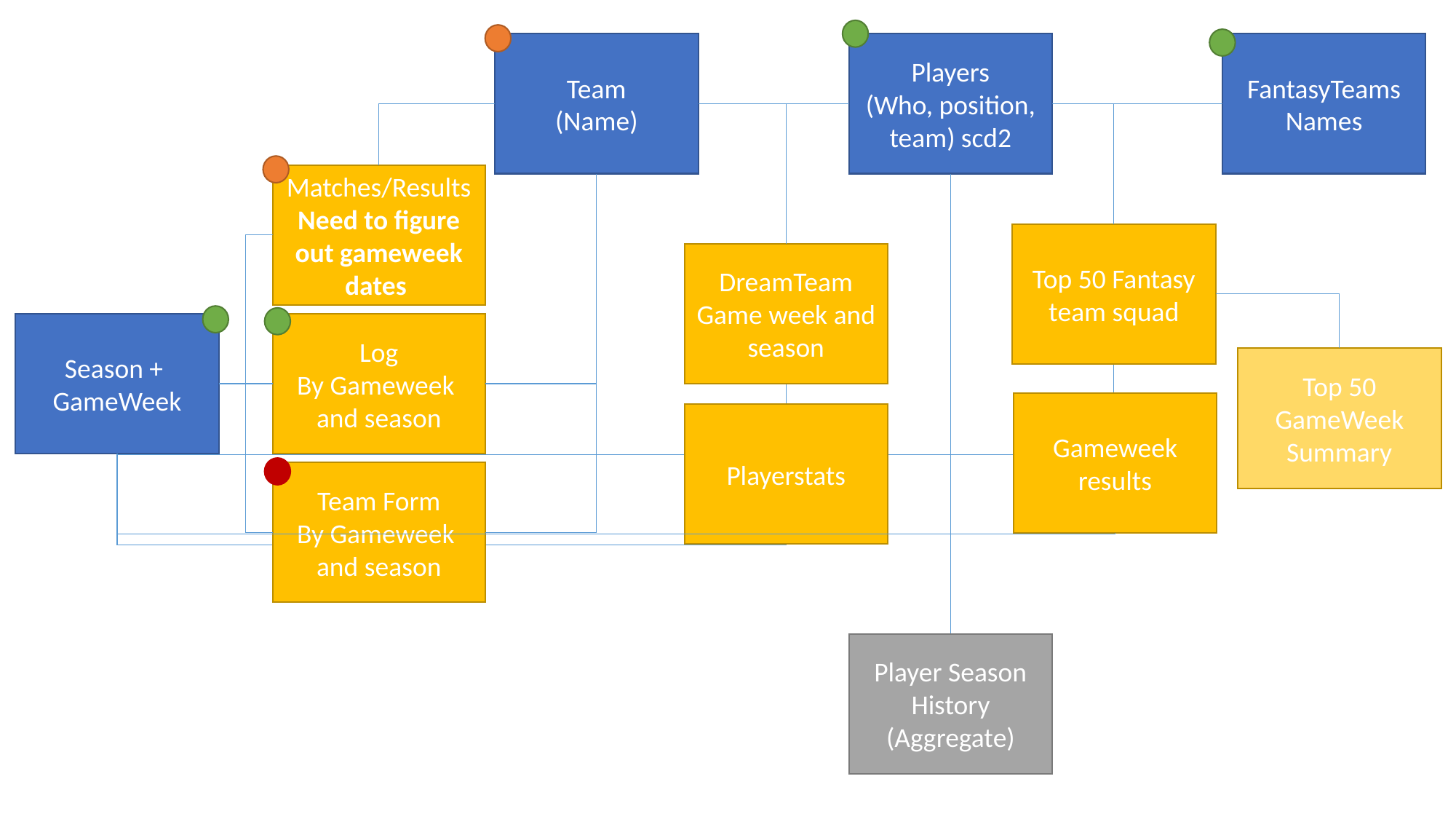

Players
(Who, position, team) scd2
FantasyTeams
Names
Team
(Name)

Matches/Results
Need to figure out gameweek dates
Top 50 Fantasy team squad
DreamTeam
Game week and season

Season +
GameWeek
Log
By Gameweek
and season
Top 50 GameWeek Summary
Gameweek results
Playerstats

Team Form
By Gameweek
and season

Player Season History
(Aggregate)